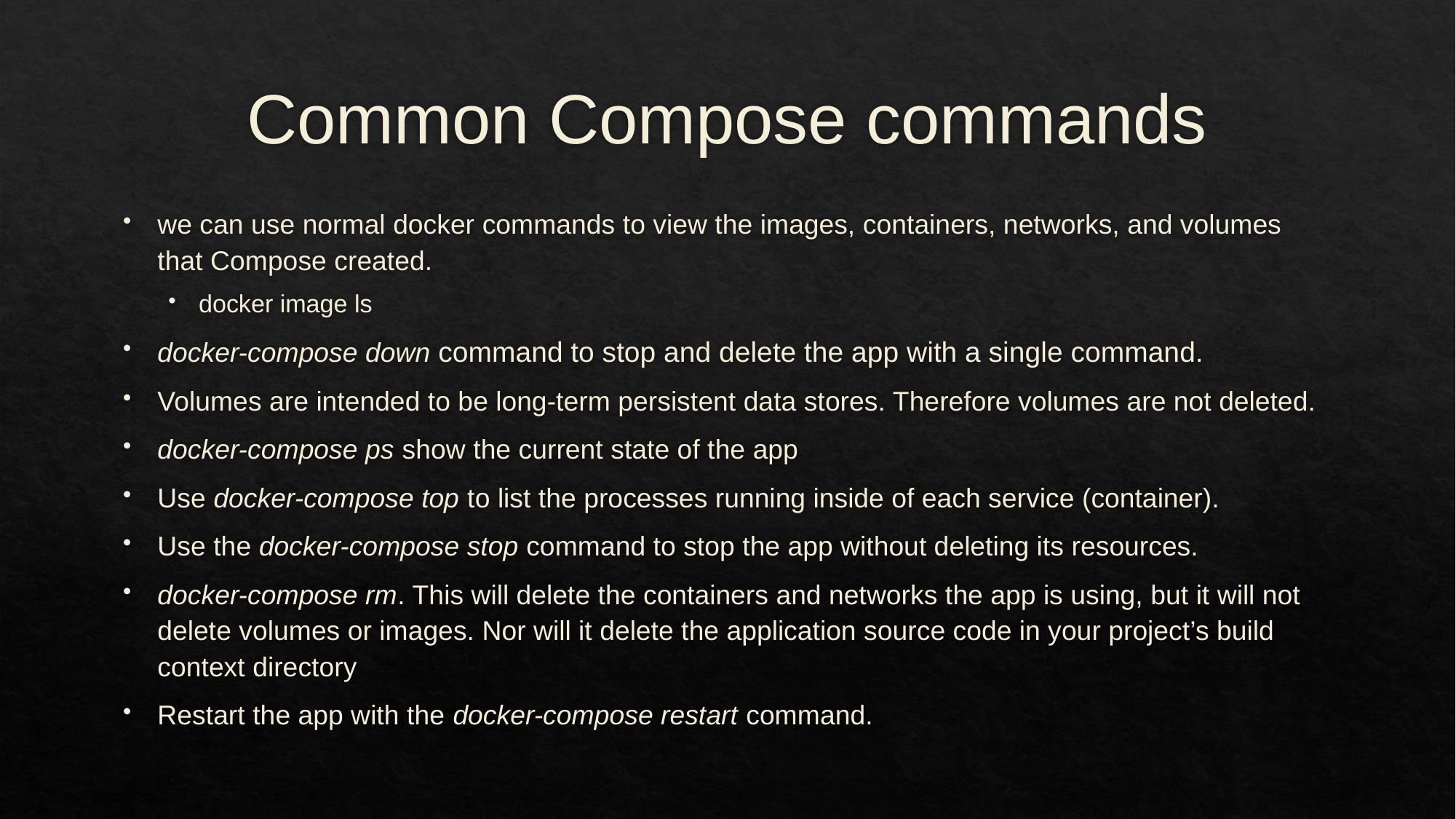

# Common Compose commands
we can use normal docker commands to view the images, containers, networks, and volumes that Compose created.
docker image ls
docker-compose down command to stop and delete the app with a single command.
Volumes are intended to be long-term persistent data stores. Therefore volumes are not deleted.
docker-compose ps show the current state of the app
Use docker-compose top to list the processes running inside of each service (container).
Use the docker-compose stop command to stop the app without deleting its resources.
docker-compose rm. This will delete the containers and networks the app is using, but it will not delete volumes or images. Nor will it delete the application source code in your project’s build context directory
Restart the app with the docker-compose restart command.